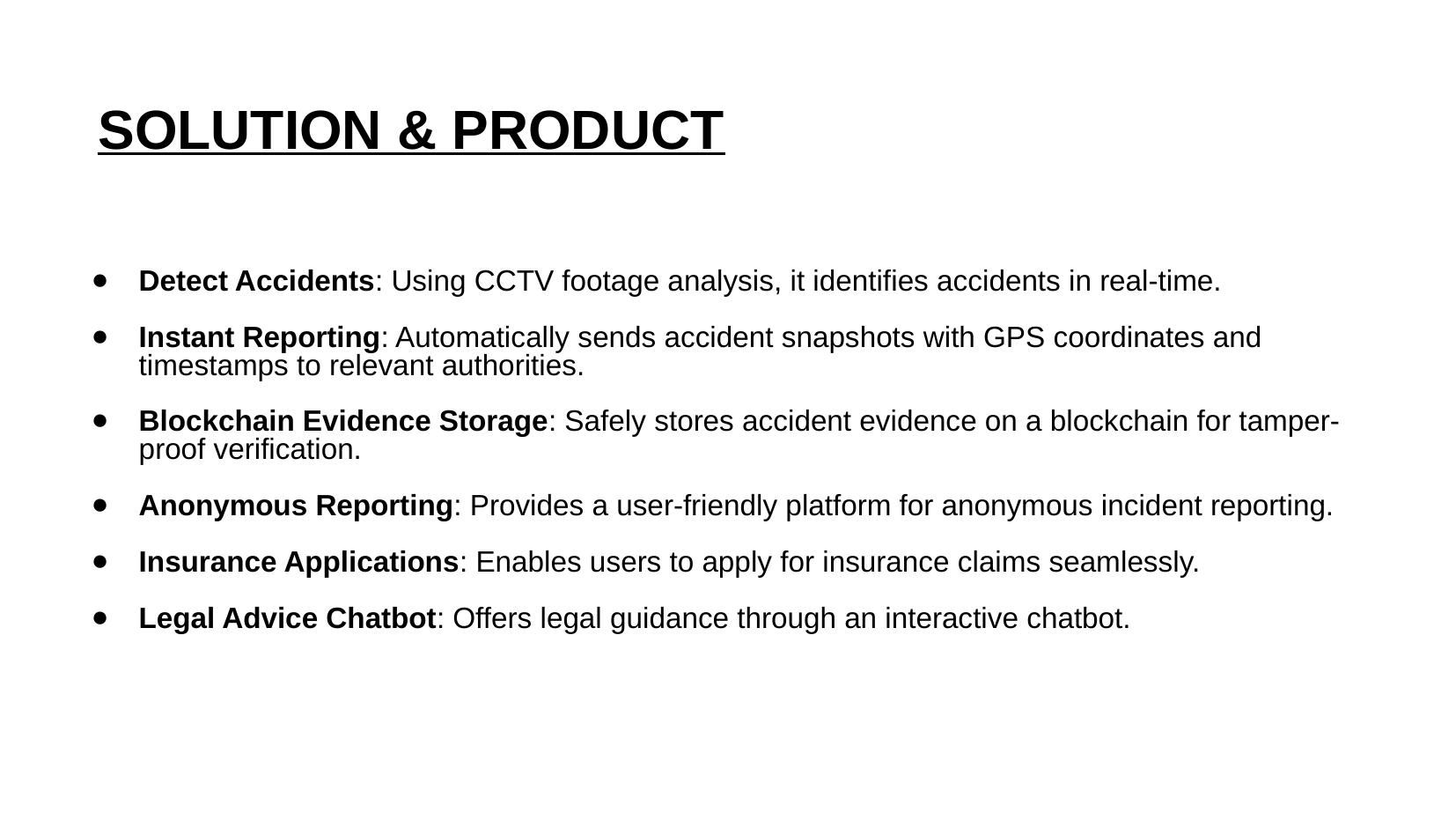

# SOLUTION & PRODUCT
Detect Accidents: Using CCTV footage analysis, it identifies accidents in real-time.

Instant Reporting: Automatically sends accident snapshots with GPS coordinates and timestamps to relevant authorities.

Blockchain Evidence Storage: Safely stores accident evidence on a blockchain for tamper-proof verification.

Anonymous Reporting: Provides a user-friendly platform for anonymous incident reporting.

Insurance Applications: Enables users to apply for insurance claims seamlessly.

Legal Advice Chatbot: Offers legal guidance through an interactive chatbot.